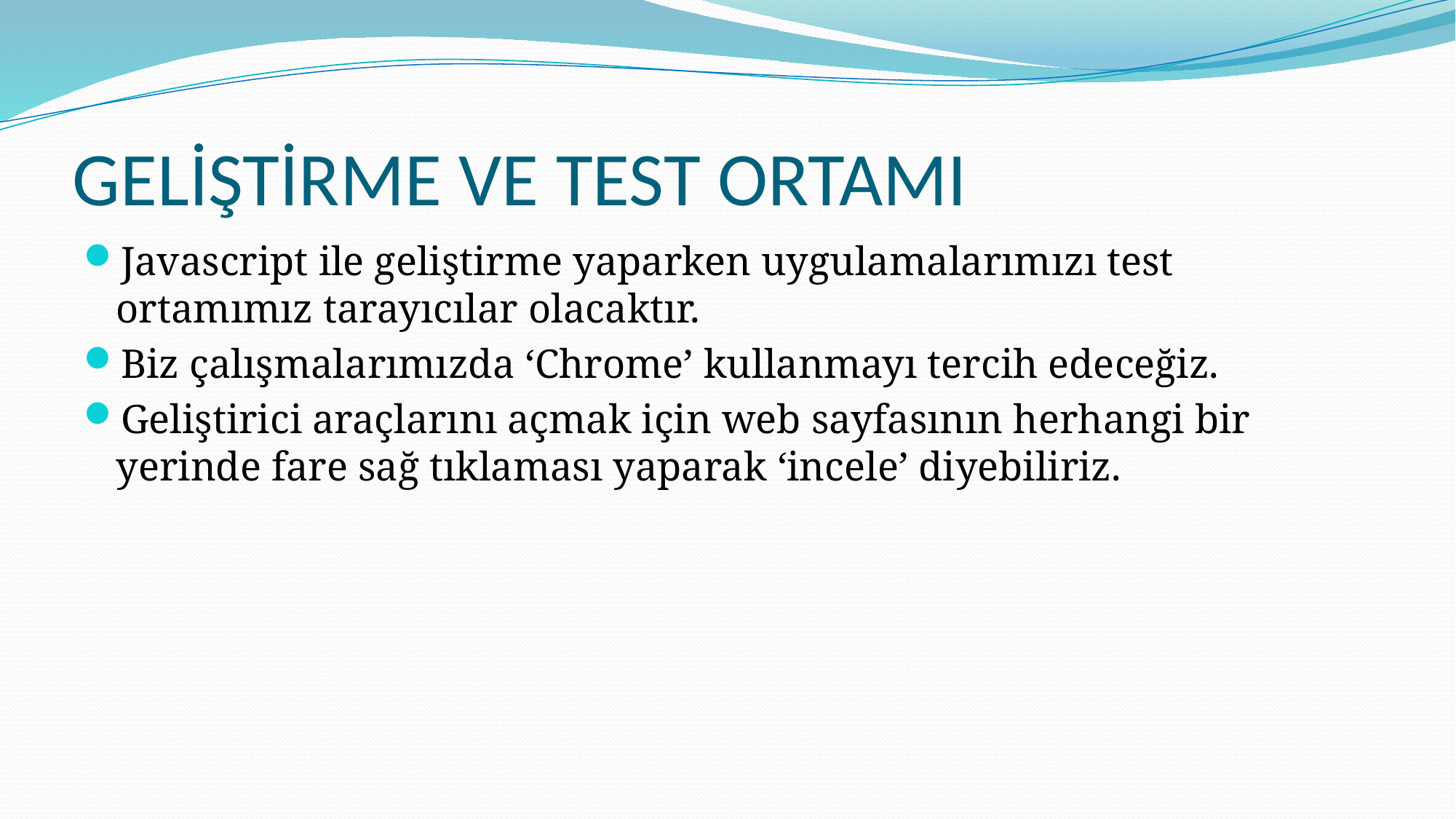

# GELİŞTİRME VE TEST ORTAMI
Javascript ile geliştirme yaparken uygulamalarımızı test ortamımız tarayıcılar olacaktır.
Biz çalışmalarımızda ‘Chrome’ kullanmayı tercih edeceğiz.
Geliştirici araçlarını açmak için web sayfasının herhangi bir yerinde fare sağ tıklaması yaparak ‘incele’ diyebiliriz.